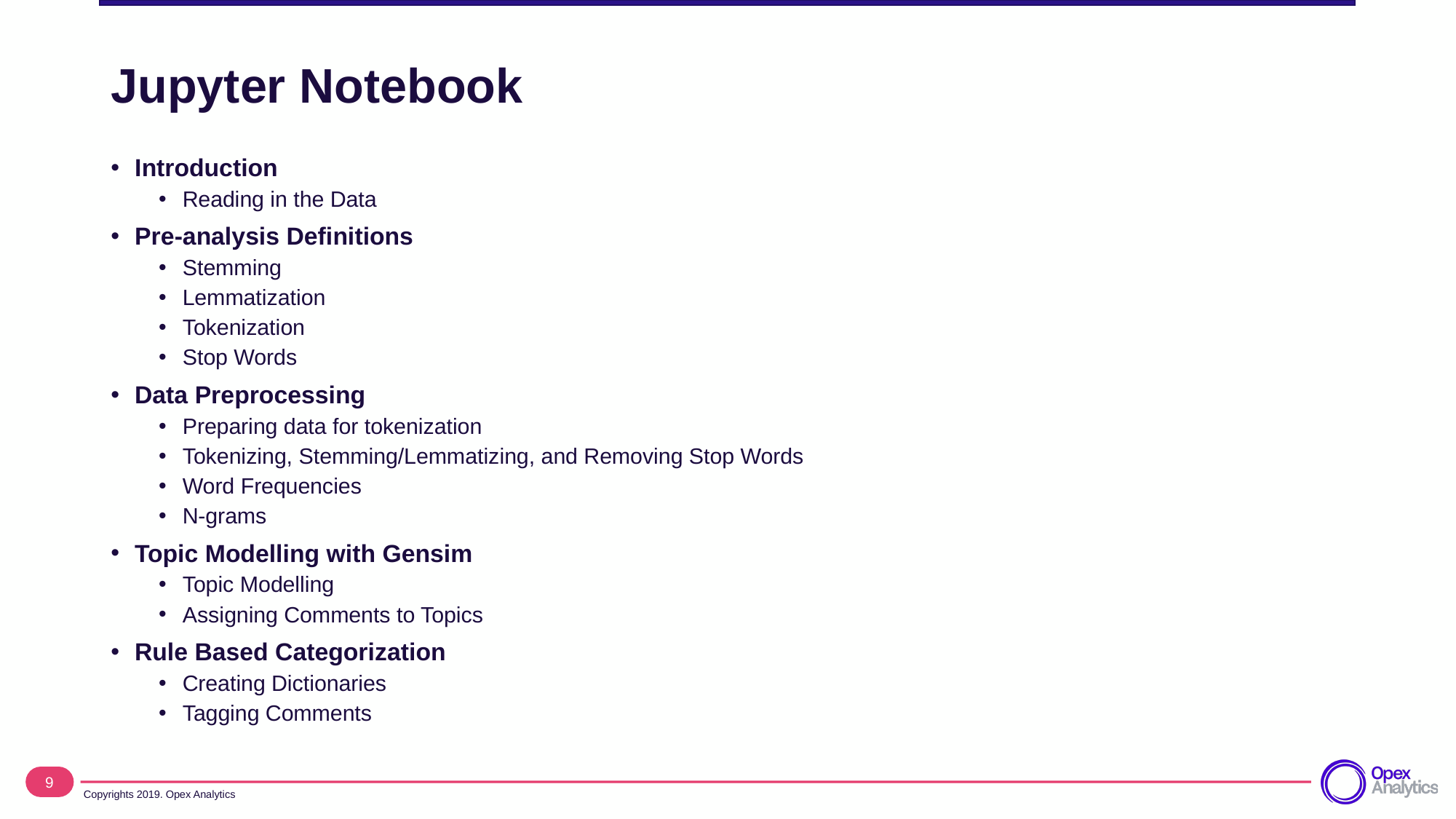

# Jupyter Notebook
Introduction
Reading in the Data
Pre-analysis Definitions
Stemming
Lemmatization
Tokenization
Stop Words
Data Preprocessing
Preparing data for tokenization
Tokenizing, Stemming/Lemmatizing, and Removing Stop Words
Word Frequencies
N-grams
Topic Modelling with Gensim
Topic Modelling
Assigning Comments to Topics
Rule Based Categorization
Creating Dictionaries
Tagging Comments

9